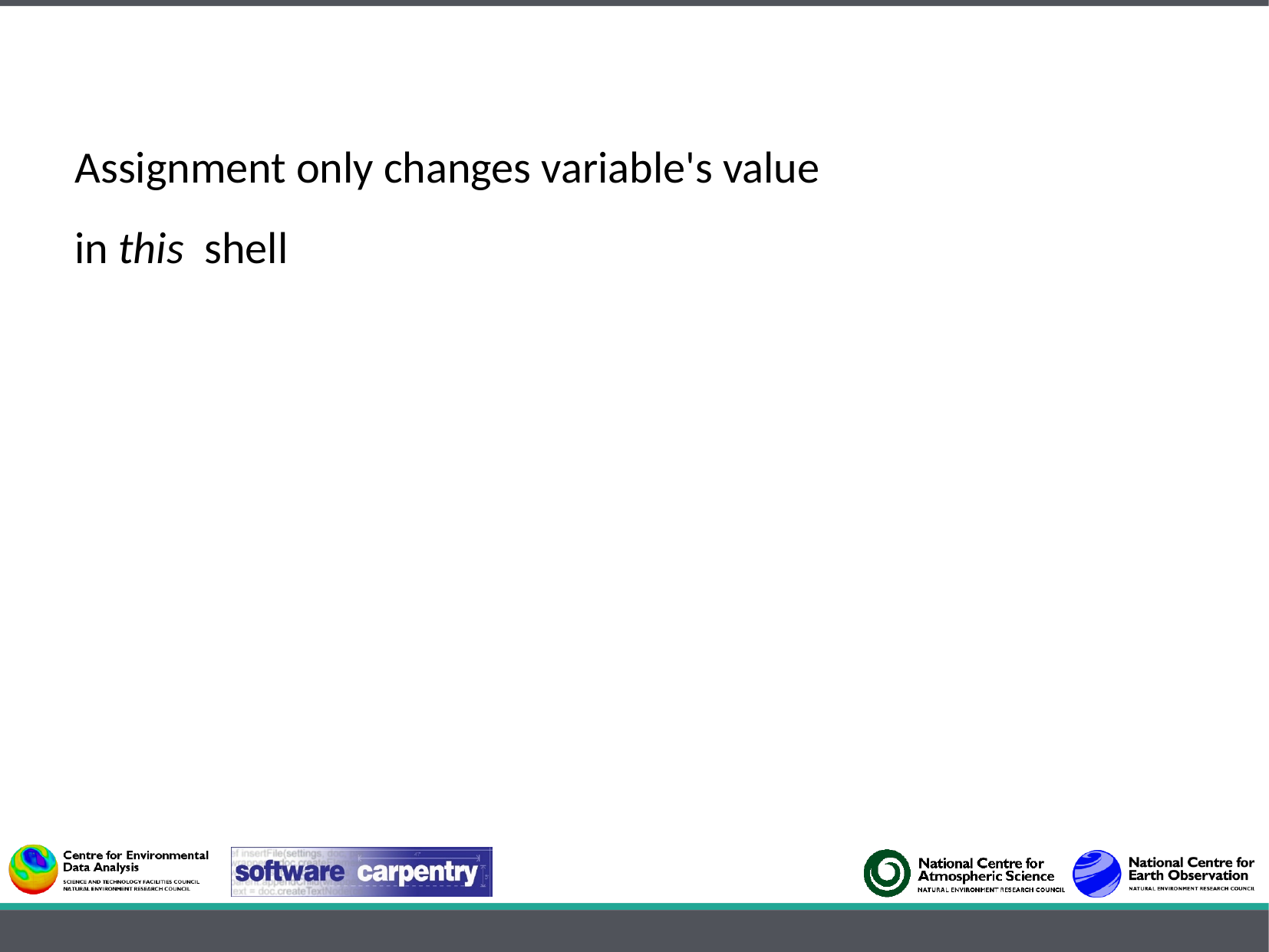

Assignment only changes variable's value
in this  shell